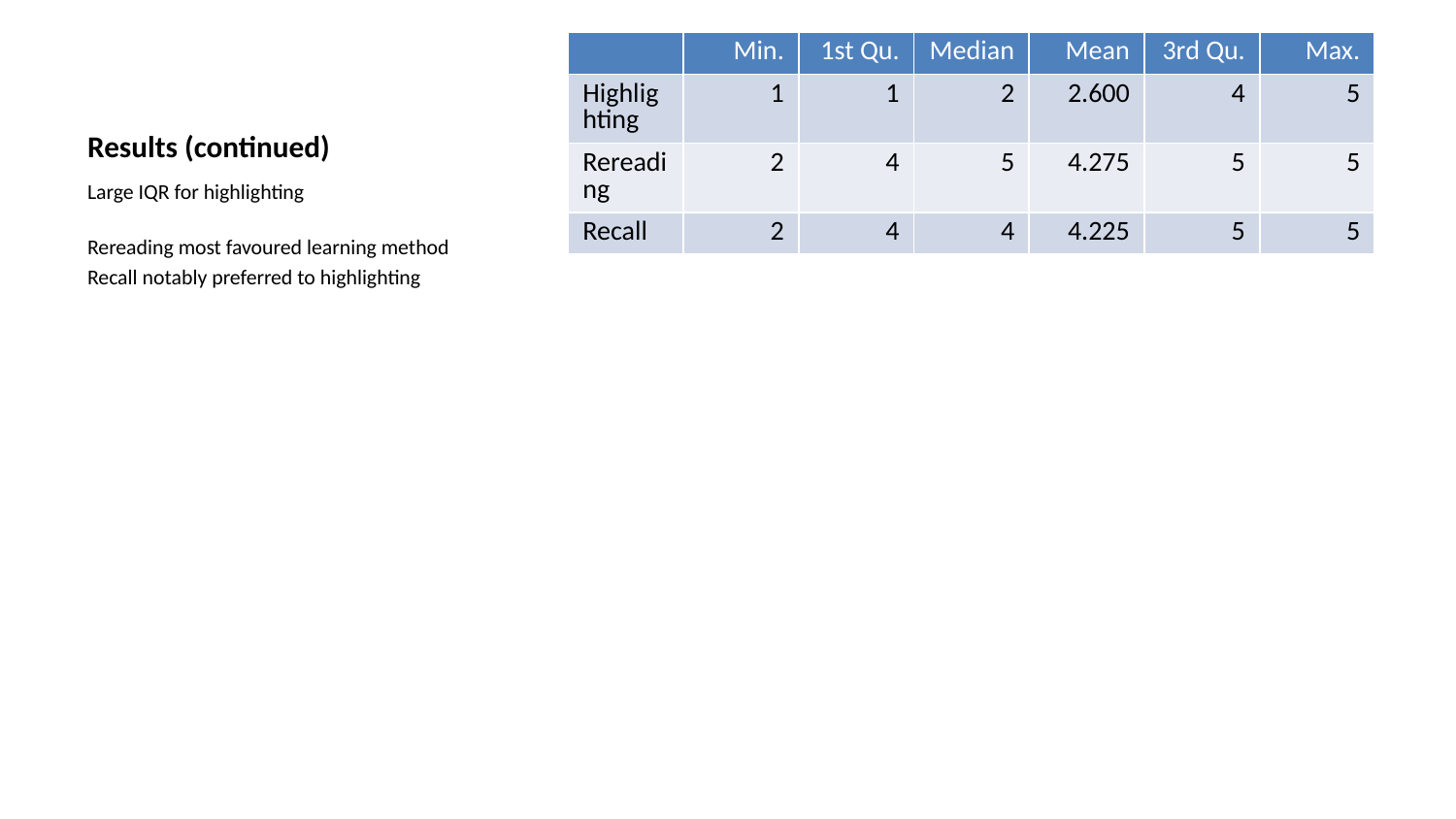

|  | Min. | 1st Qu. | Median | Mean | 3rd Qu. | Max. |
| --- | --- | --- | --- | --- | --- | --- |
| Highlighting | 1 | 1 | 2 | 2.600 | 4 | 5 |
| Rereading | 2 | 4 | 5 | 4.275 | 5 | 5 |
| Recall | 2 | 4 | 4 | 4.225 | 5 | 5 |
# Results (continued)
Large IQR for highlighting
Rereading most favoured learning method
Recall notably preferred to highlighting